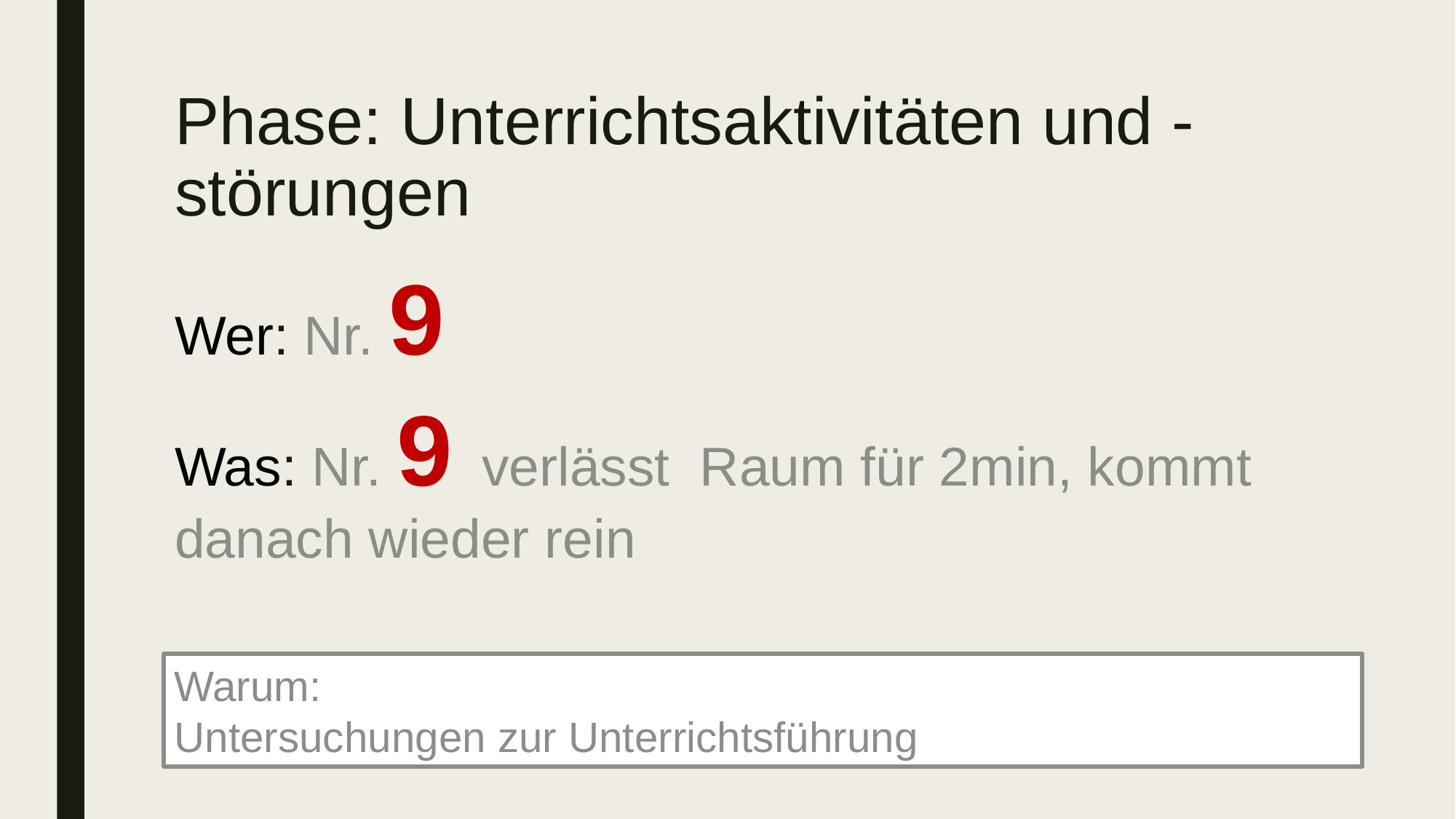

# Phase: Unterrichtsaktivitäten und -störungen
Wer: Nr. 9
Was: Nr. 9 verlässt  Raum für 2min, kommt danach wieder rein
Warum:
Untersuchungen zur Unterrichtsführung